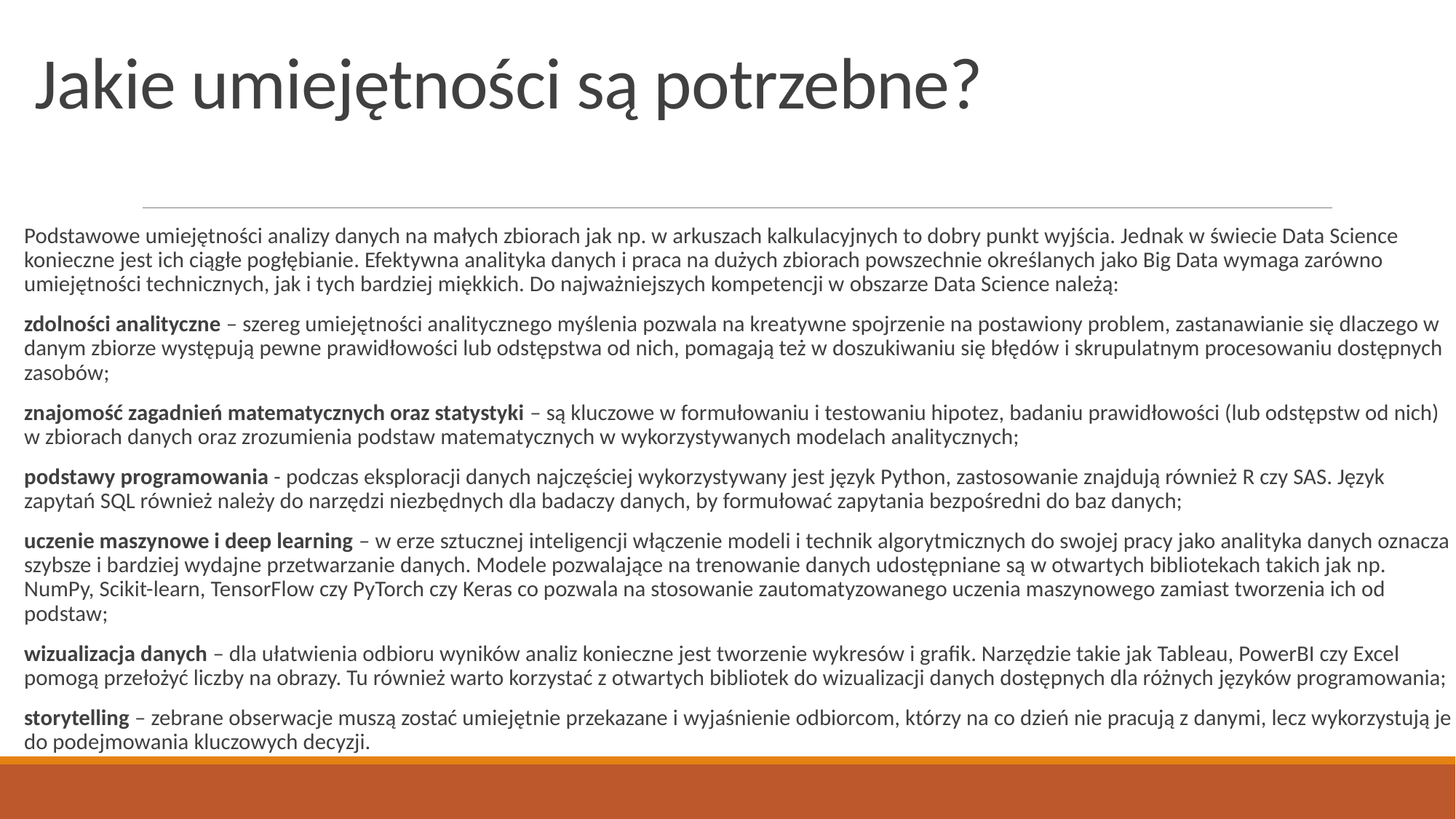

# Jakie umiejętności są potrzebne?
Podstawowe umiejętności analizy danych na małych zbiorach jak np. w arkuszach kalkulacyjnych to dobry punkt wyjścia. Jednak w świecie Data Science konieczne jest ich ciągłe pogłębianie. Efektywna analityka danych i praca na dużych zbiorach powszechnie określanych jako Big Data wymaga zarówno umiejętności technicznych, jak i tych bardziej miękkich. Do najważniejszych kompetencji w obszarze Data Science należą:
zdolności analityczne – szereg umiejętności analitycznego myślenia pozwala na kreatywne spojrzenie na postawiony problem, zastanawianie się dlaczego w danym zbiorze występują pewne prawidłowości lub odstępstwa od nich, pomagają też w doszukiwaniu się błędów i skrupulatnym procesowaniu dostępnych zasobów;
znajomość zagadnień matematycznych oraz statystyki – są kluczowe w formułowaniu i testowaniu hipotez, badaniu prawidłowości (lub odstępstw od nich) w zbiorach danych oraz zrozumienia podstaw matematycznych w wykorzystywanych modelach analitycznych;
podstawy programowania - podczas eksploracji danych najczęściej wykorzystywany jest język Python, zastosowanie znajdują również R czy SAS. Język zapytań SQL również należy do narzędzi niezbędnych dla badaczy danych, by formułować zapytania bezpośredni do baz danych;
uczenie maszynowe i deep learning – w erze sztucznej inteligencji włączenie modeli i technik algorytmicznych do swojej pracy jako analityka danych oznacza szybsze i bardziej wydajne przetwarzanie danych. Modele pozwalające na trenowanie danych udostępniane są w otwartych bibliotekach takich jak np. NumPy, Scikit-learn, TensorFlow czy PyTorch czy Keras co pozwala na stosowanie zautomatyzowanego uczenia maszynowego zamiast tworzenia ich od podstaw;
wizualizacja danych – dla ułatwienia odbioru wyników analiz konieczne jest tworzenie wykresów i grafik. Narzędzie takie jak Tableau, PowerBI czy Excel pomogą przełożyć liczby na obrazy. Tu również warto korzystać z otwartych bibliotek do wizualizacji danych dostępnych dla różnych języków programowania;
storytelling – zebrane obserwacje muszą zostać umiejętnie przekazane i wyjaśnienie odbiorcom, którzy na co dzień nie pracują z danymi, lecz wykorzystują je do podejmowania kluczowych decyzji.